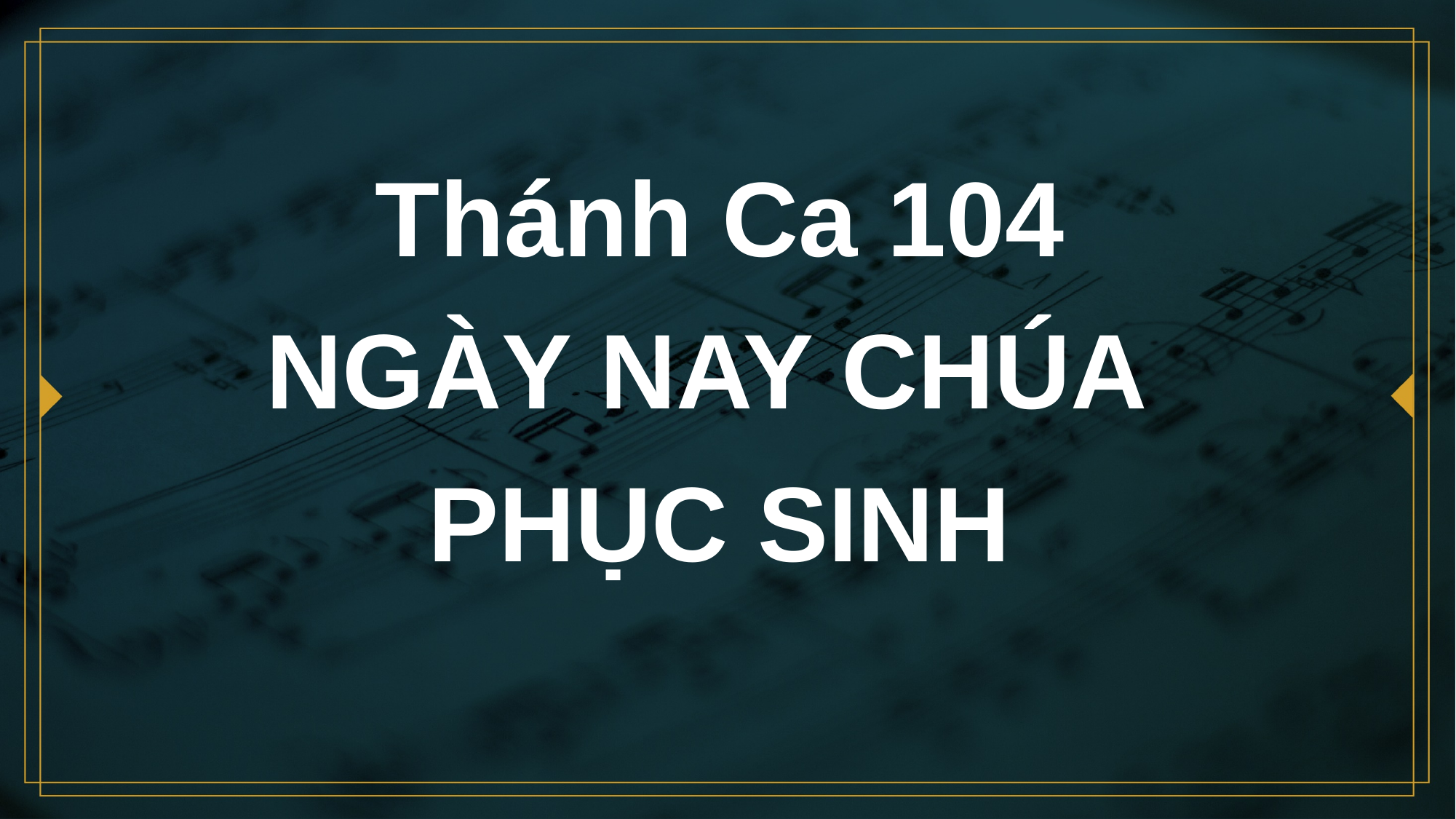

# Thánh Ca 104 NGÀY NAY CHÚA PHỤC SINH